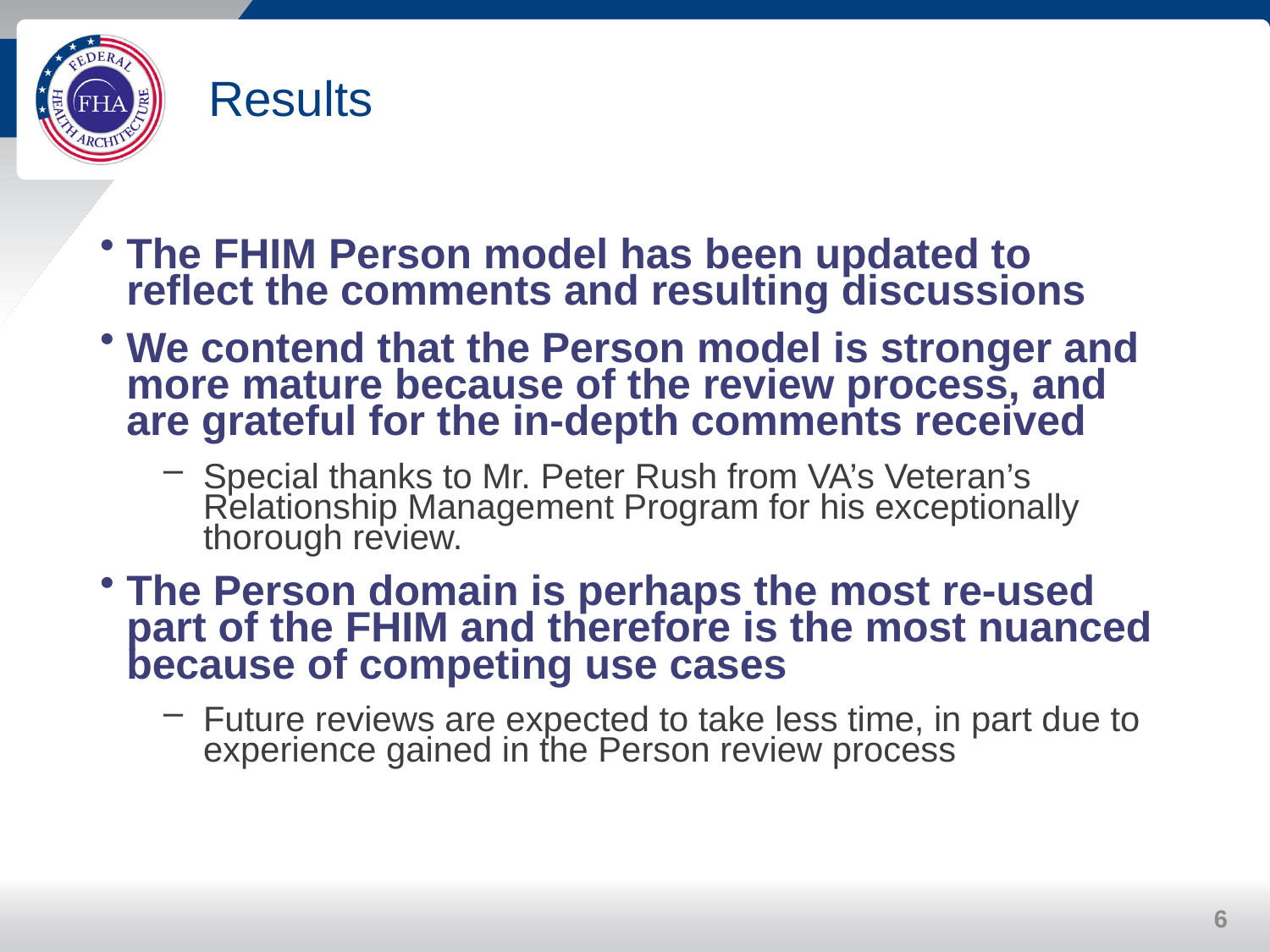

# Results
The FHIM Person model has been updated to reflect the comments and resulting discussions
We contend that the Person model is stronger and more mature because of the review process, and are grateful for the in-depth comments received
Special thanks to Mr. Peter Rush from VA’s Veteran’s Relationship Management Program for his exceptionally thorough review.
The Person domain is perhaps the most re-used part of the FHIM and therefore is the most nuanced because of competing use cases
Future reviews are expected to take less time, in part due to experience gained in the Person review process
6